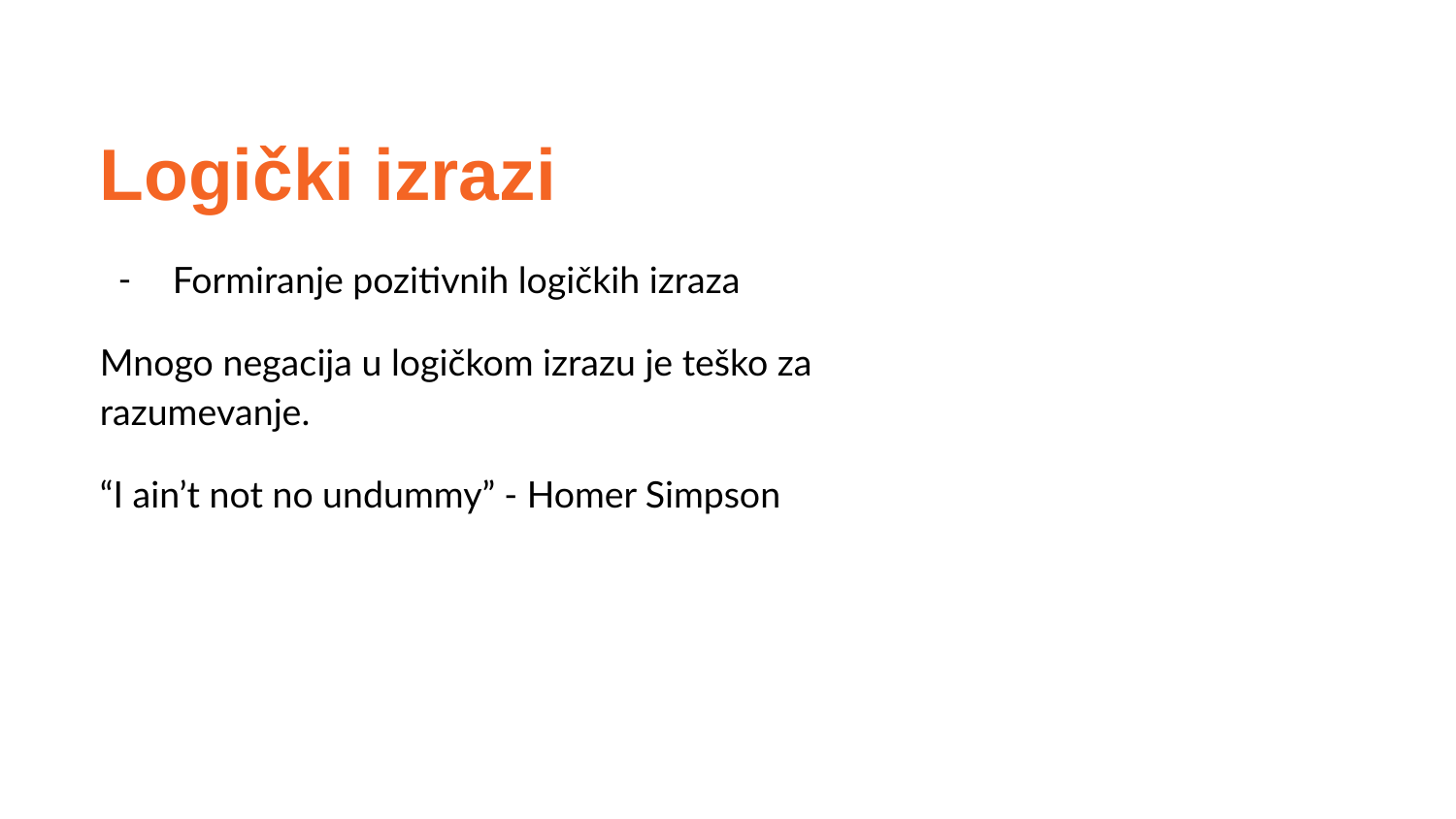

Logički izrazi
Formiranje pozitivnih logičkih izraza
Mnogo negacija u logičkom izrazu je teško za razumevanje.
“I ain’t not no undummy” - Homer Simpson